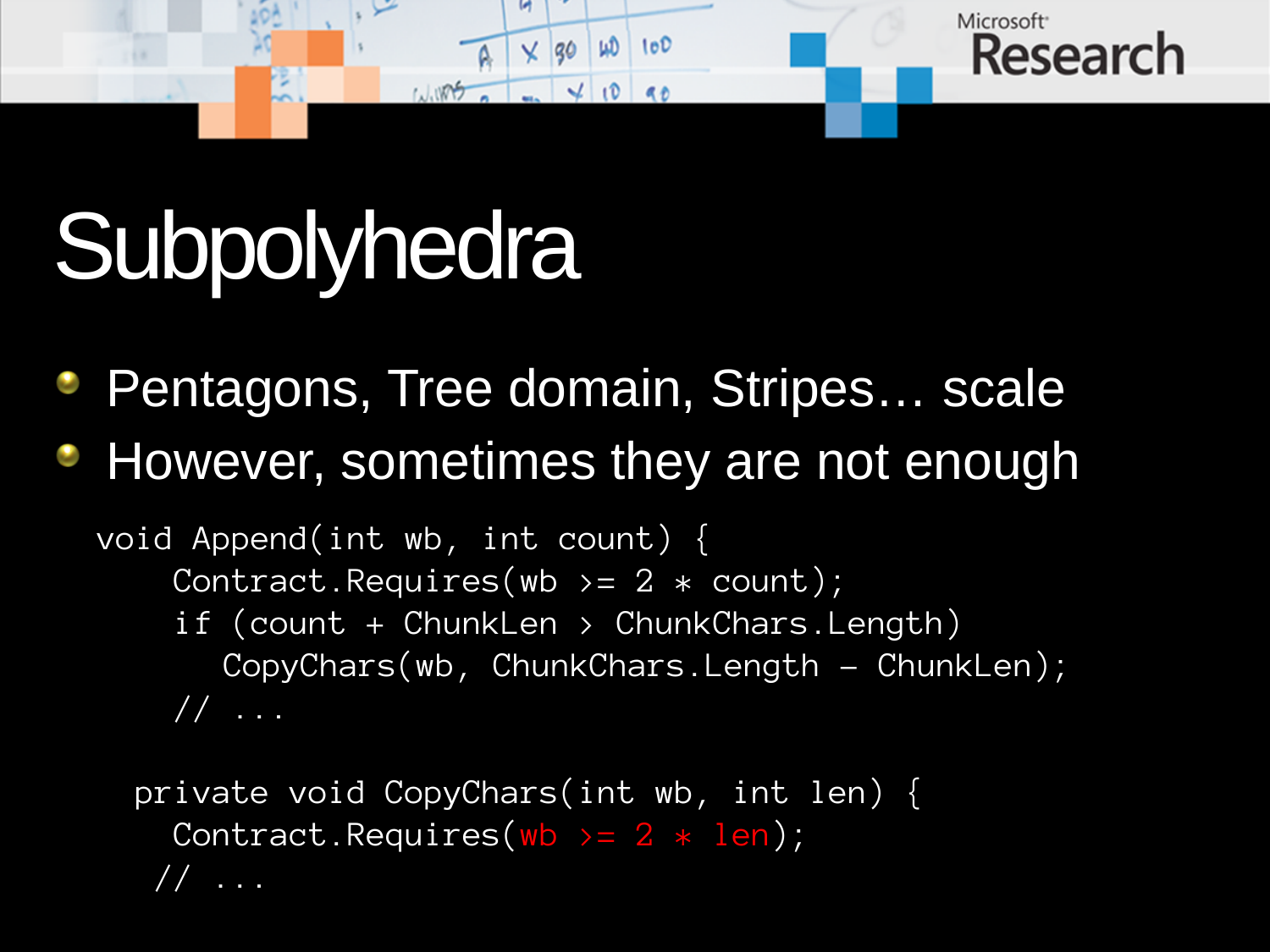

# Subpolyhedra
Pentagons, Tree domain, Stripes… scale
However, sometimes they are not enough
void Append(int wb, int count) {
    Contract.Requires(wb >= 2 * count);
    if (count + ChunkLen > ChunkChars.Length)
  	CopyChars(wb, ChunkChars.Length - ChunkLen);
    // ...

  private void CopyChars(int wb, int len) {
    Contract.Requires(wb >= 2 * len);
   // ...